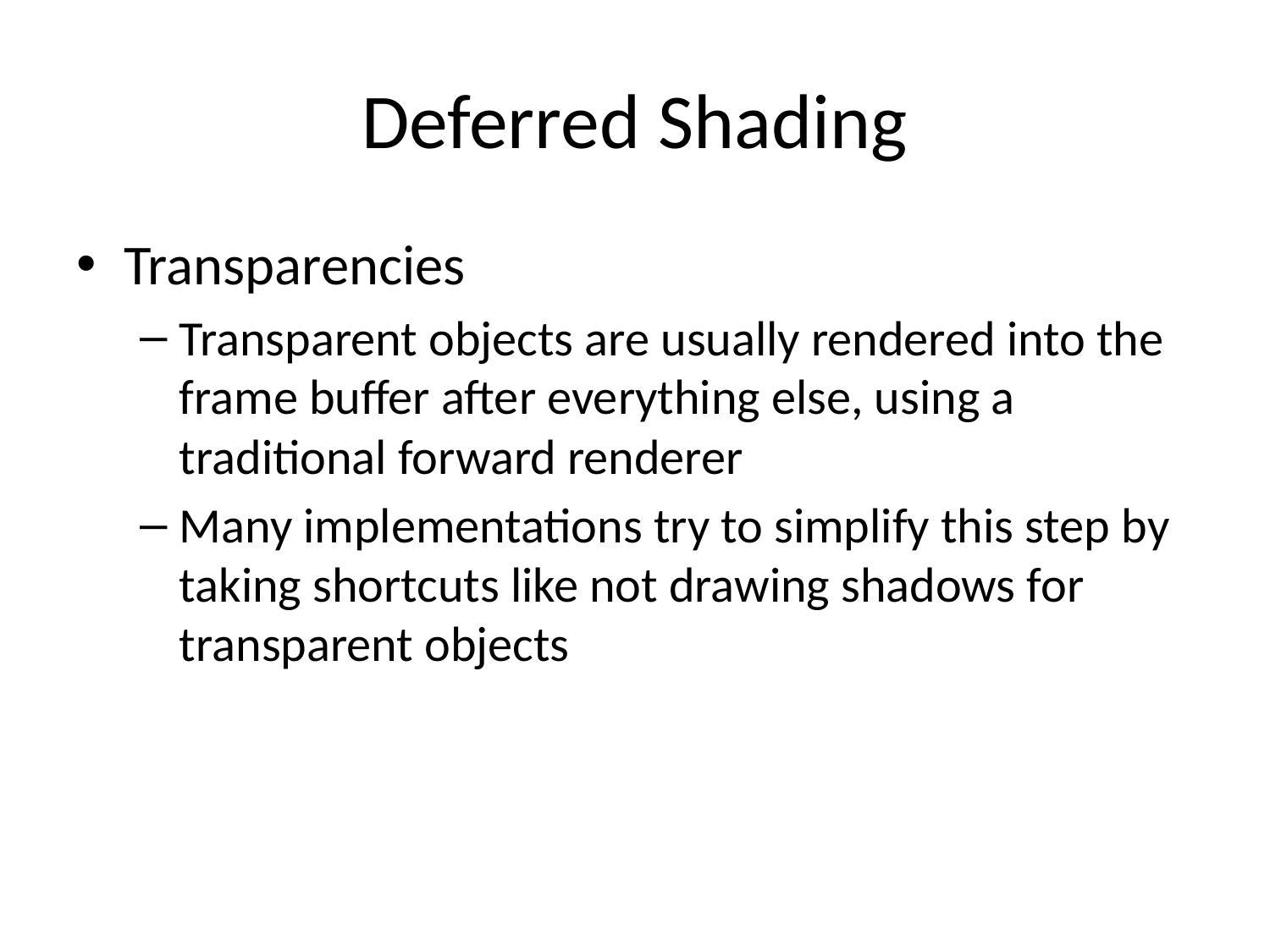

# Deferred Shading
Transparencies
Transparent objects are usually rendered into the frame buffer after everything else, using a traditional forward renderer
Many implementations try to simplify this step by taking shortcuts like not drawing shadows for transparent objects